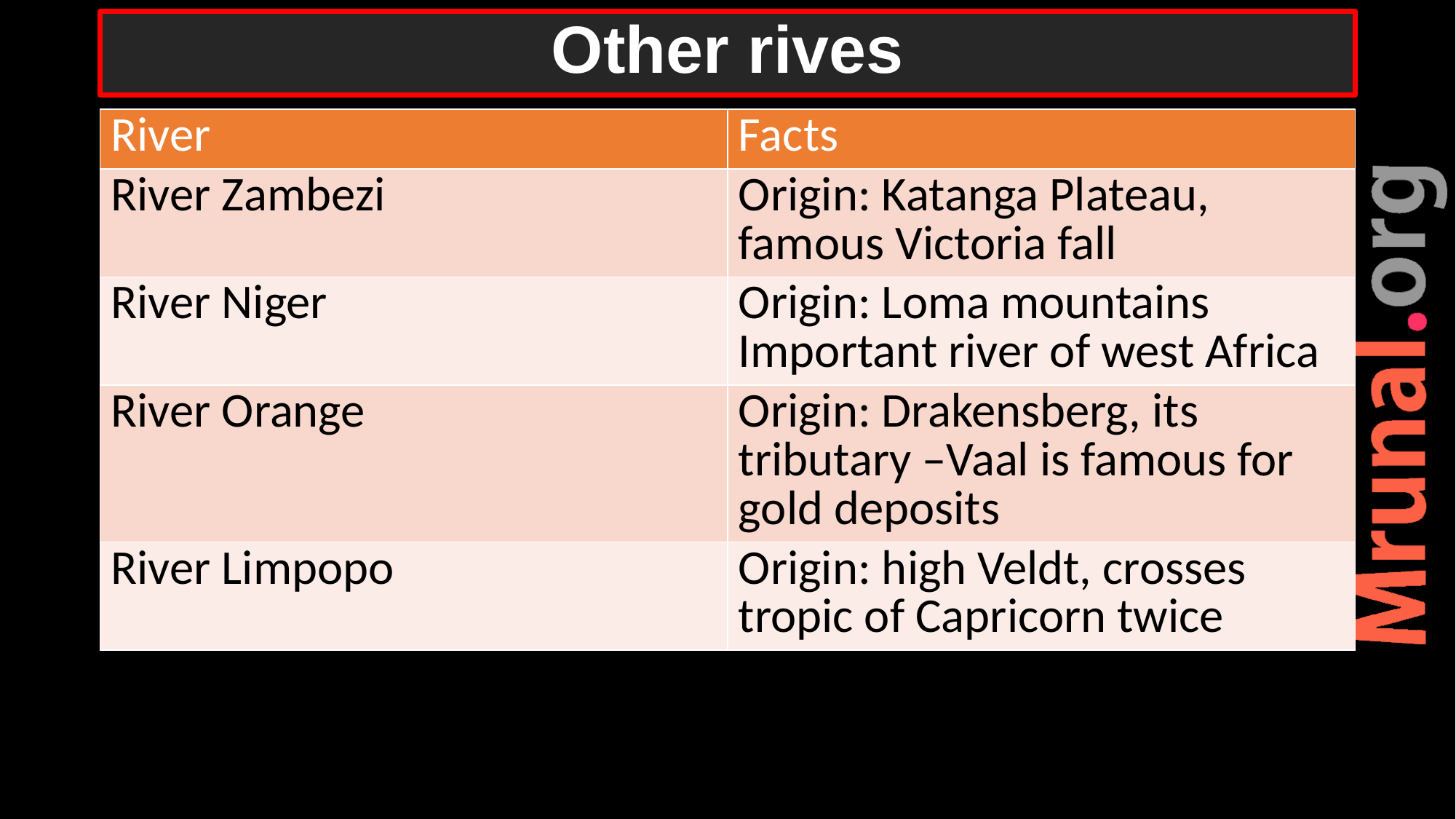

# Other rives
| River | Facts |
| --- | --- |
| River Zambezi | Origin: Katanga Plateau, famous Victoria fall |
| River Niger | Origin: Loma mountains Important river of west Africa |
| River Orange | Origin: Drakensberg, its tributary –Vaal is famous for gold deposits |
| River Limpopo | Origin: high Veldt, crosses tropic of Capricorn twice |